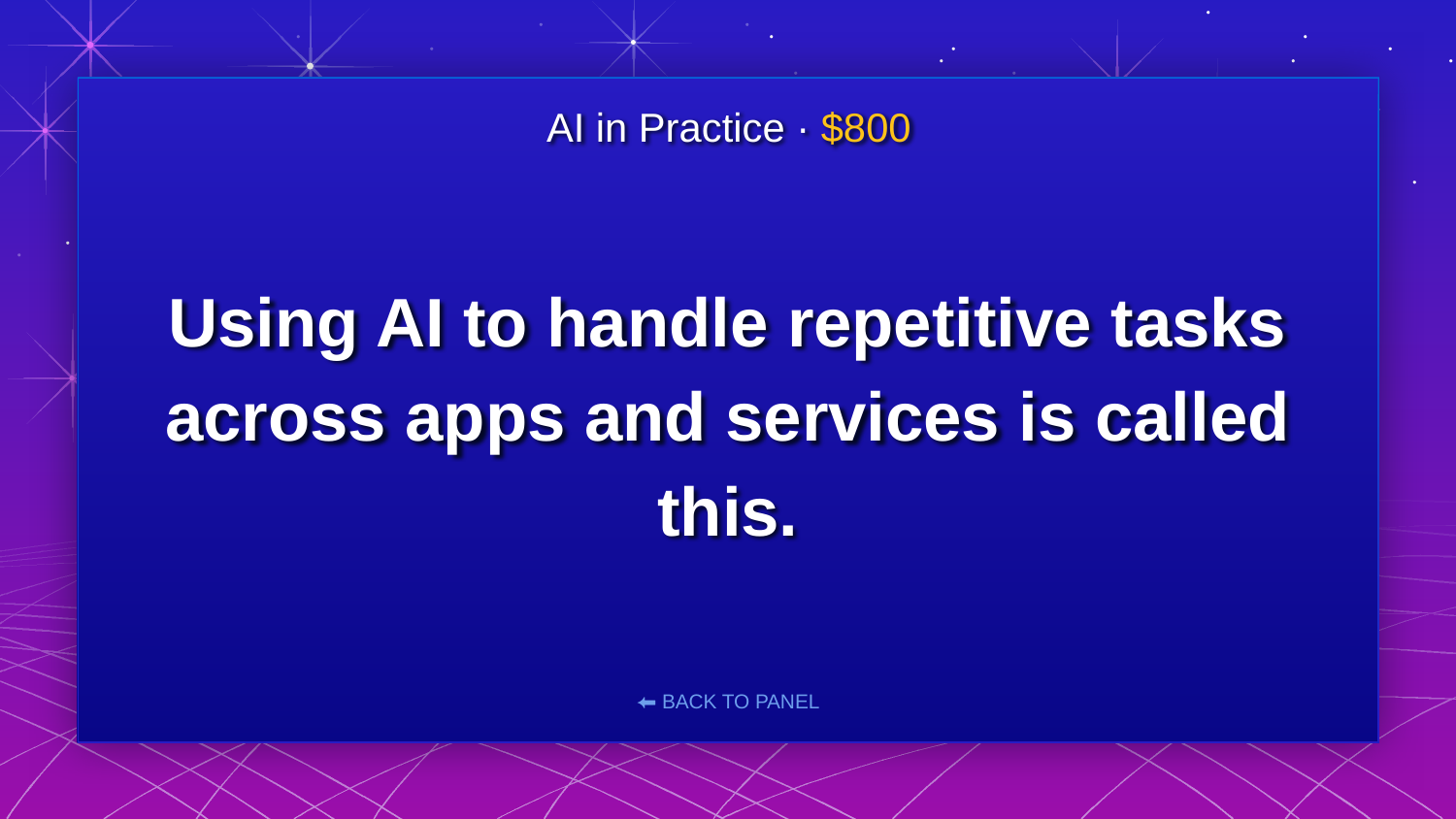

AI in Practice · $800
# Using AI to handle repetitive tasks across apps and services is called this.